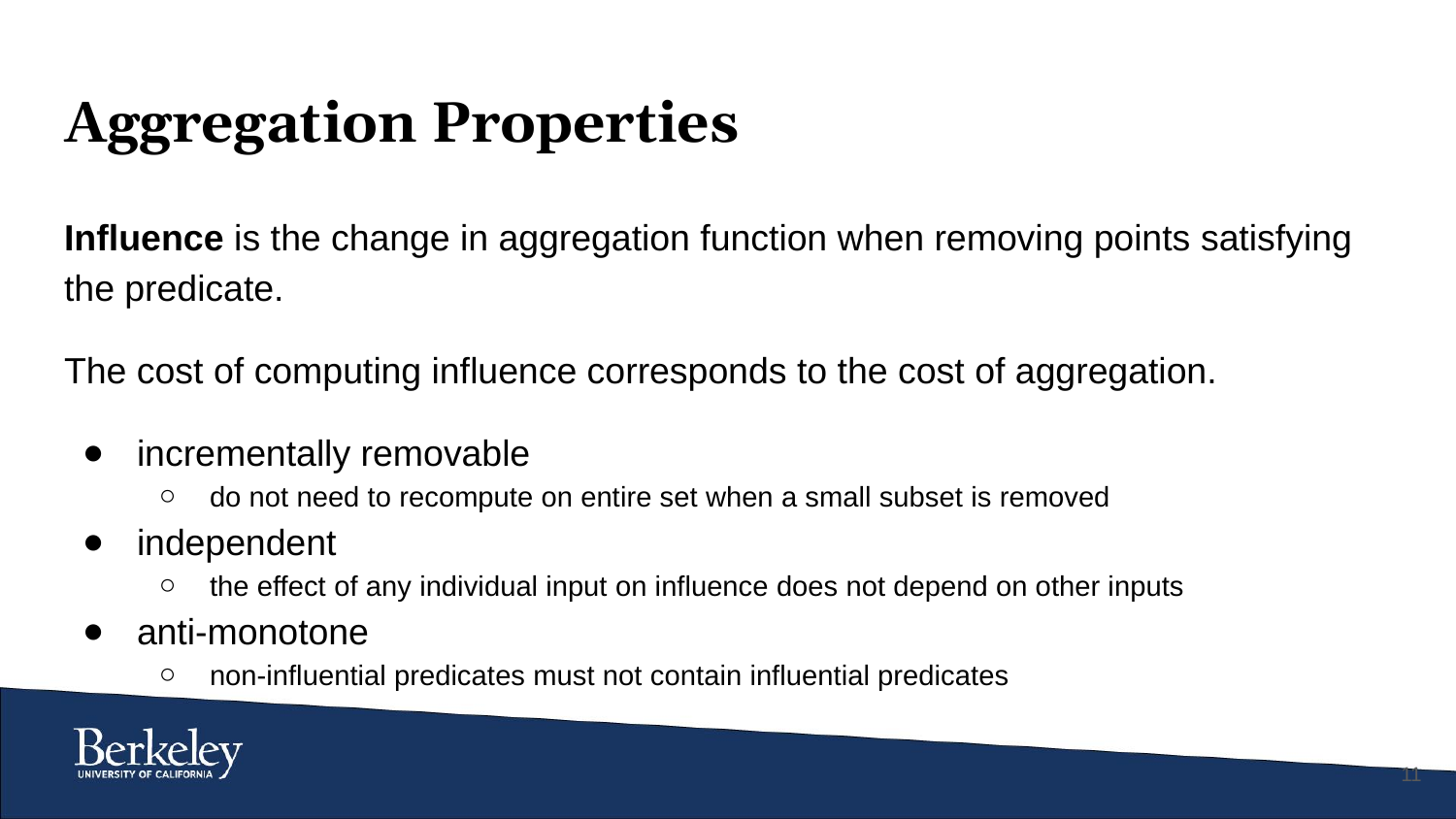

# Aggregation Properties
Influence is the change in aggregation function when removing points satisfying the predicate.
The cost of computing influence corresponds to the cost of aggregation.
incrementally removable
do not need to recompute on entire set when a small subset is removed
independent
the effect of any individual input on influence does not depend on other inputs
anti-monotone
non-influential predicates must not contain influential predicates
11